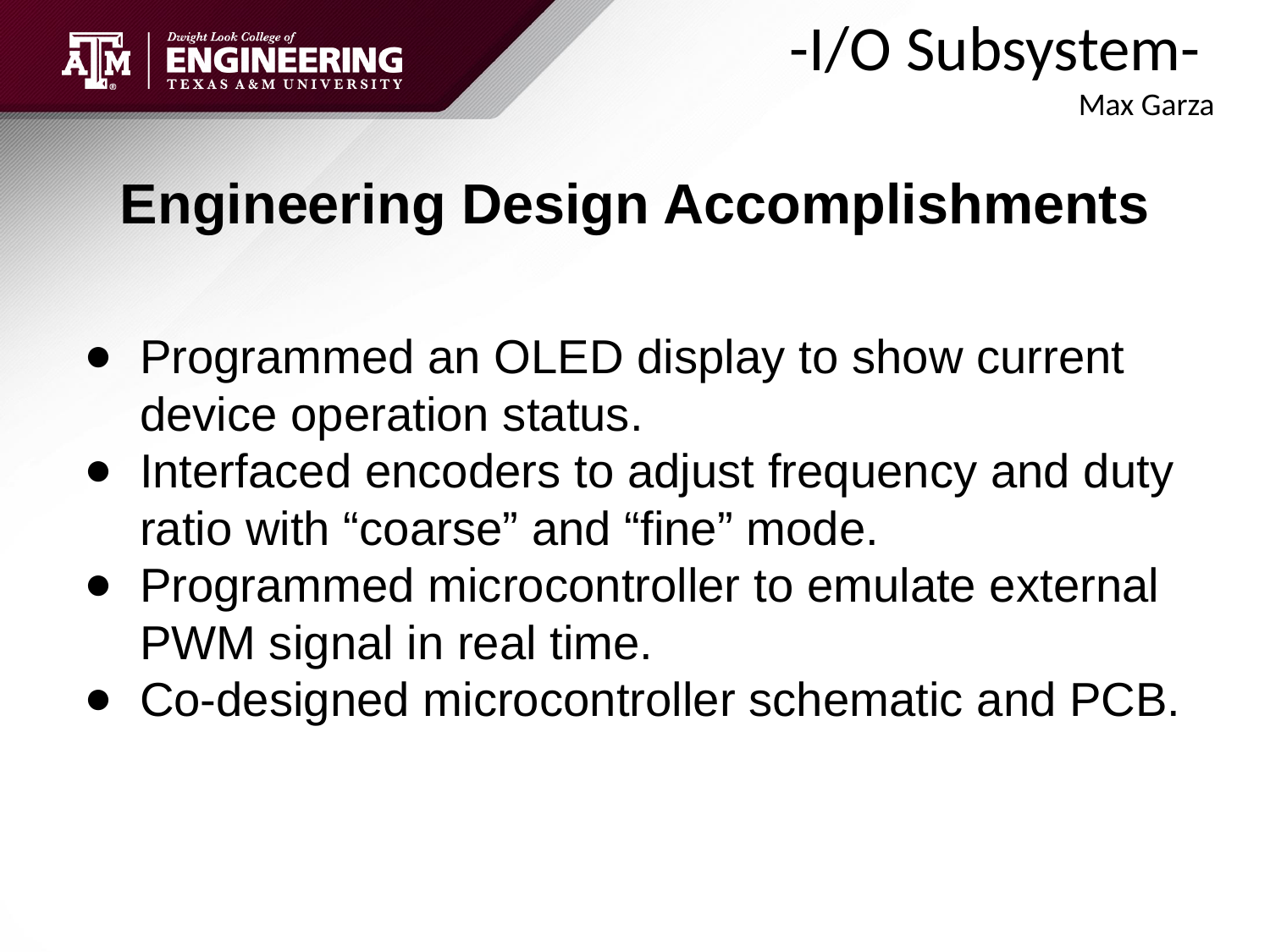

-I/O Subsystem-
 				Max Garza
# Engineering Design Accomplishments
Programmed an OLED display to show current device operation status.
Interfaced encoders to adjust frequency and duty ratio with “coarse” and “fine” mode.
Programmed microcontroller to emulate external PWM signal in real time.
Co-designed microcontroller schematic and PCB.